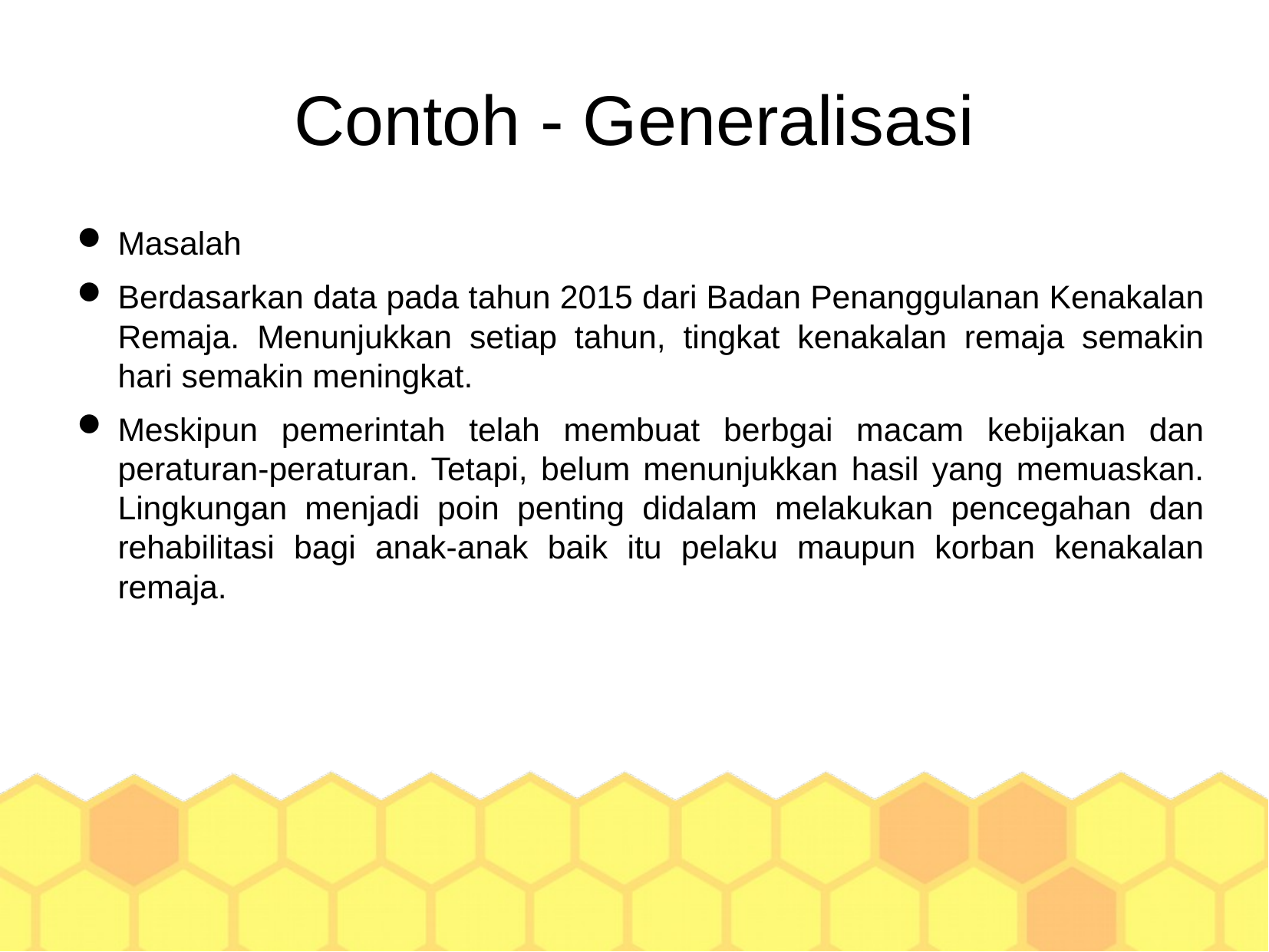

Contoh - Generalisasi
Masalah
Berdasarkan data pada tahun 2015 dari Badan Penanggulanan Kenakalan Remaja. Menunjukkan setiap tahun, tingkat kenakalan remaja semakin hari semakin meningkat.
Meskipun pemerintah telah membuat berbgai macam kebijakan dan peraturan-peraturan. Tetapi, belum menunjukkan hasil yang memuaskan. Lingkungan menjadi poin penting didalam melakukan pencegahan dan rehabilitasi bagi anak-anak baik itu pelaku maupun korban kenakalan remaja.